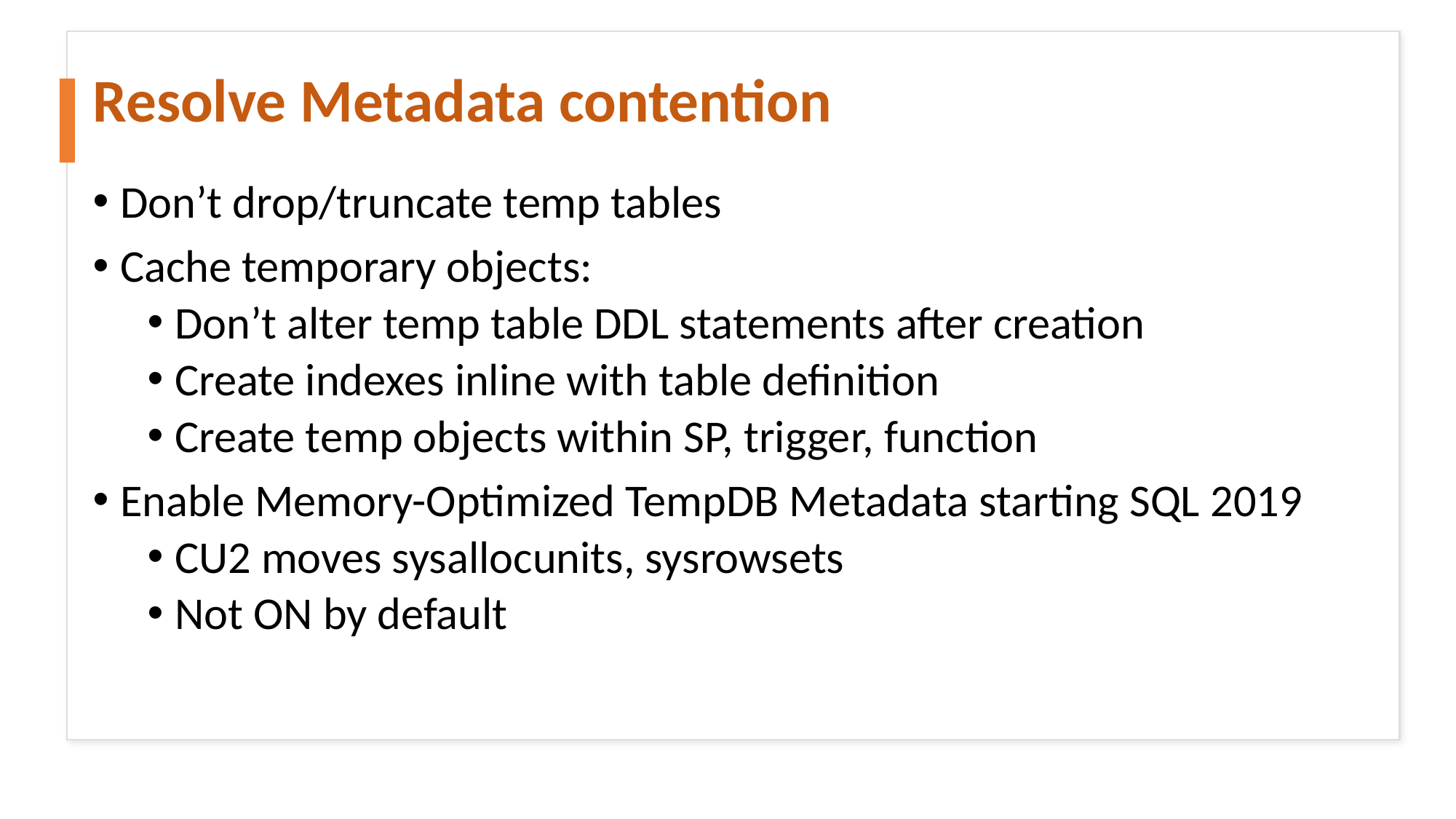

# Resolve Metadata contention

Don’t drop/truncate temp tables
Cache temporary objects:
Don’t alter temp table DDL statements after creation
Create indexes inline with table definition
Create temp objects within SP, trigger, function
Enable Memory-Optimized TempDB Metadata starting SQL 2019
CU2 moves sysallocunits, sysrowsets
Not ON by default